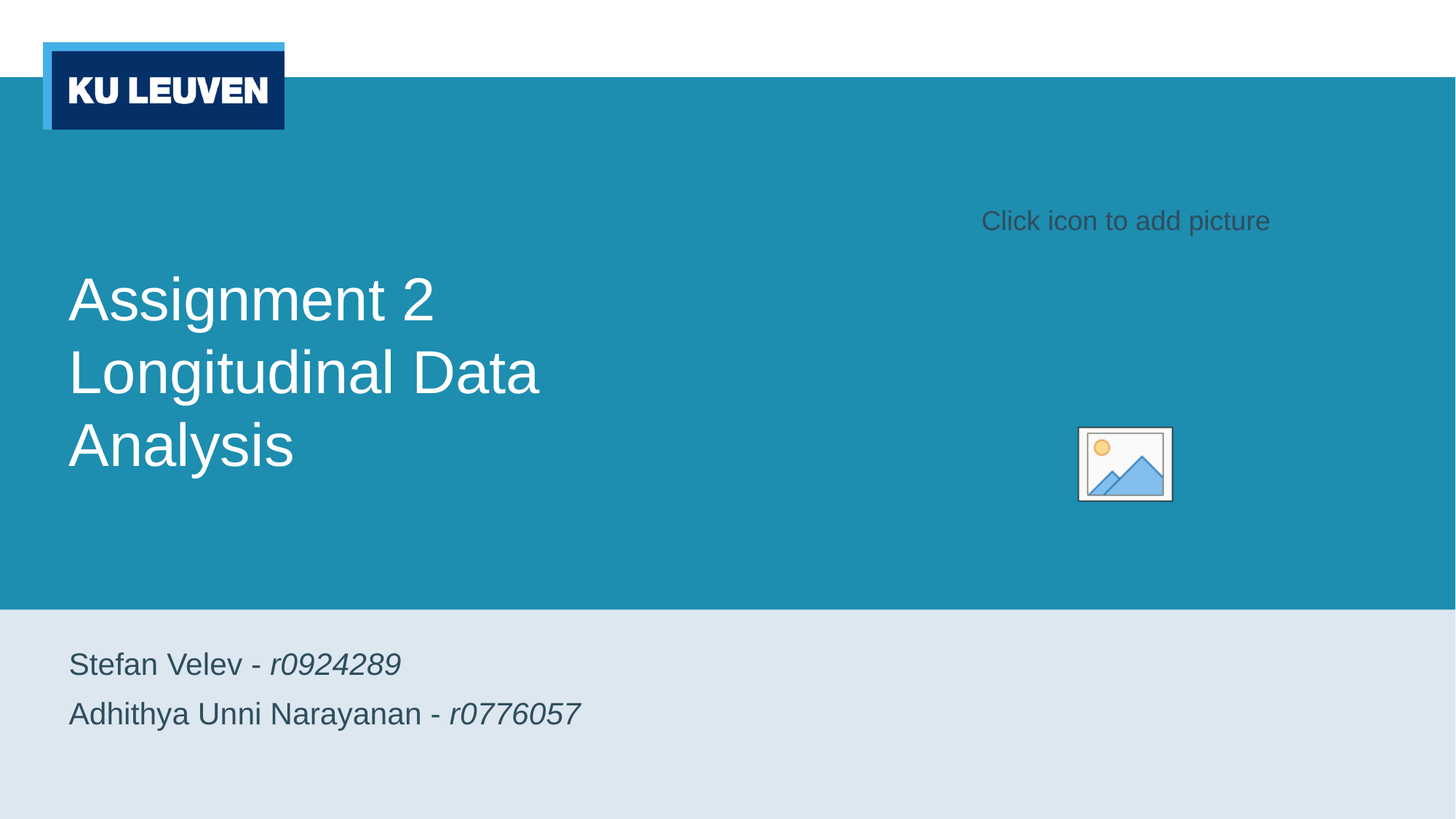

# Assignment 2 Longitudinal Data Analysis

Stefan Velev - r0924289
Adhithya Unni Narayanan - r0776057